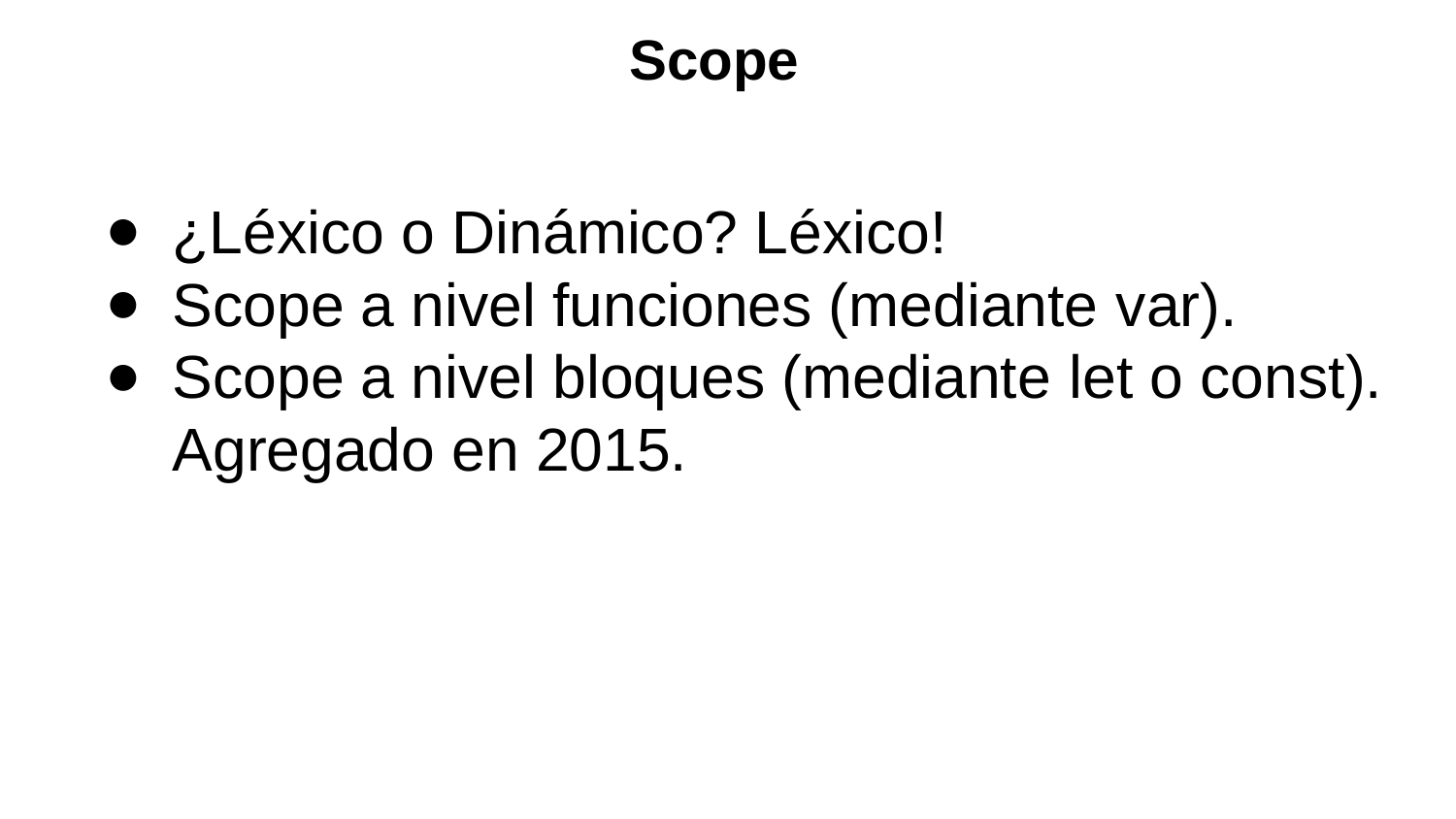

Scope
¿Léxico o Dinámico? Léxico!
Scope a nivel funciones (mediante var).
Scope a nivel bloques (mediante let o const). Agregado en 2015.